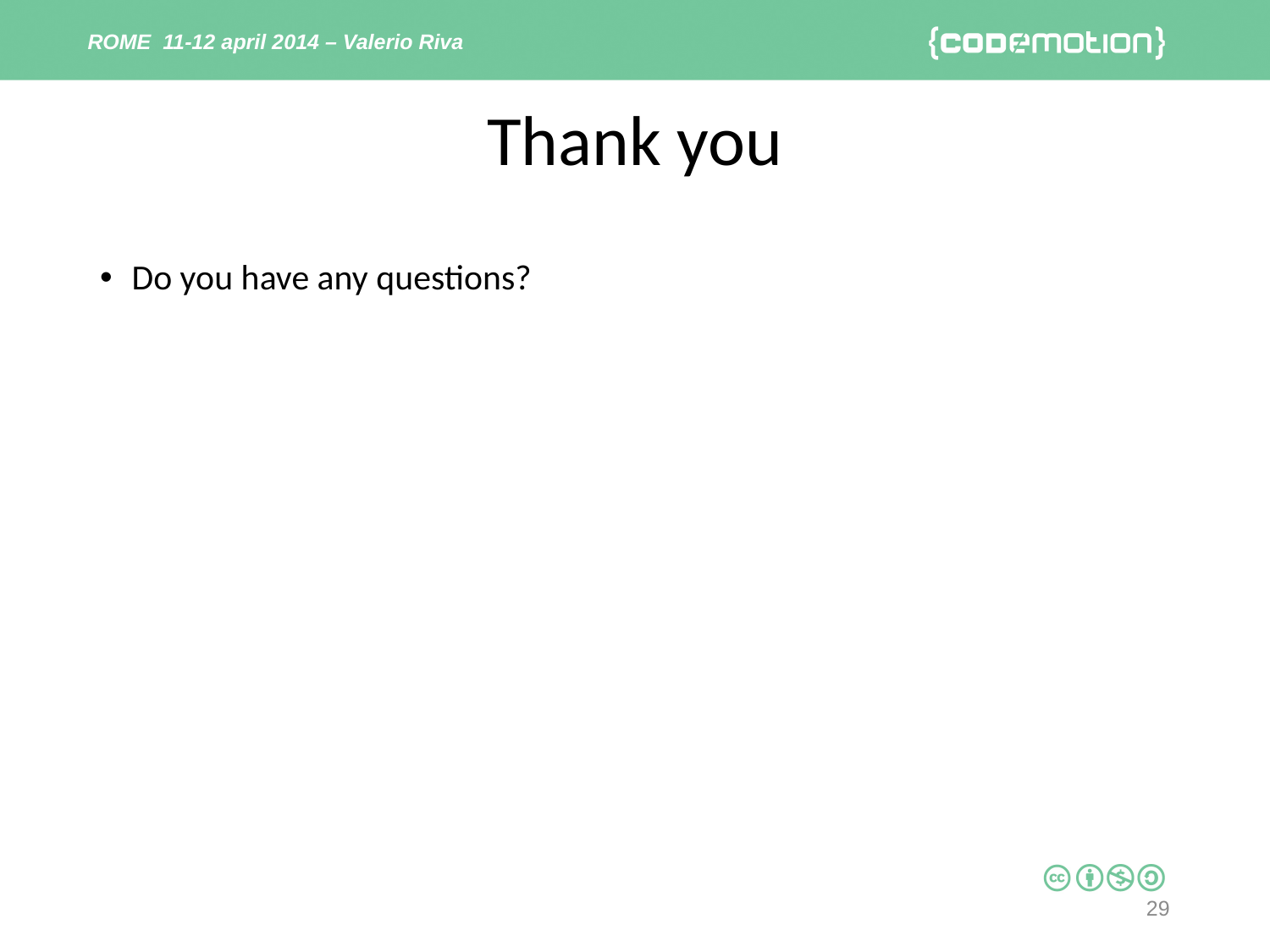

ROME  11-12 april 2014 – Valerio Riva
# Thank you
Do you have any questions?

29